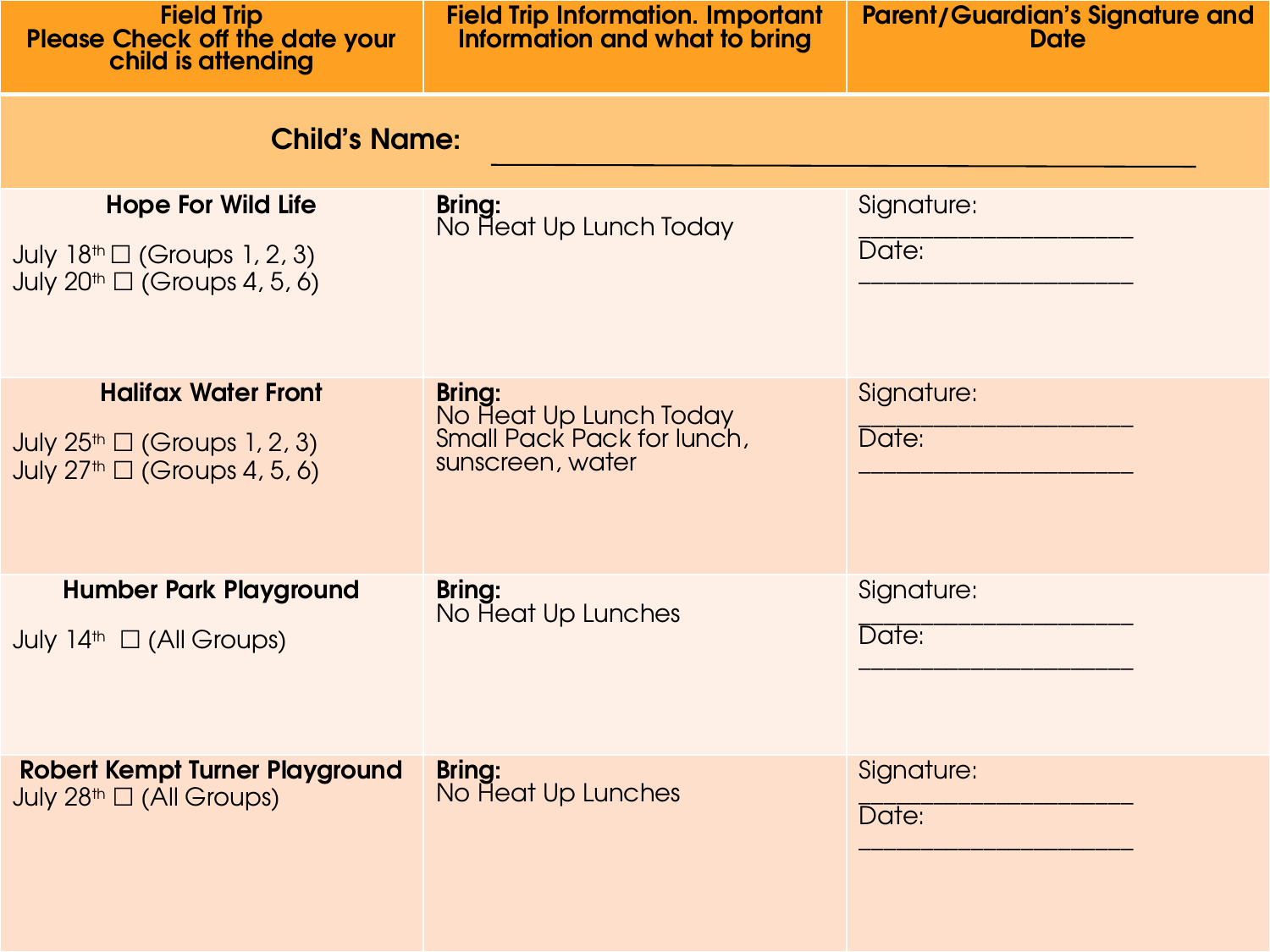

| Field Trip Please Check off the date your child is attending | Field Trip Information. Important Information and what to bring | Parent/Guardian’s Signature and Date |
| --- | --- | --- |
| Child’s Name: |  |  |
| Hope For Wild Life July 18th ☐ (Groups 1, 2, 3) July 20th ☐ (Groups 4, 5, 6) | Bring: No Heat Up Lunch Today | Signature: \_\_\_\_\_\_\_\_\_\_\_\_\_\_\_\_\_\_\_\_\_\_ Date: \_\_\_\_\_\_\_\_\_\_\_\_\_\_\_\_\_\_\_\_\_\_ |
| Halifax Water Front July 25th ☐ (Groups 1, 2, 3) July 27th ☐ (Groups 4, 5, 6) | Bring: No Heat Up Lunch Today Small Pack Pack for lunch, sunscreen, water | Signature: \_\_\_\_\_\_\_\_\_\_\_\_\_\_\_\_\_\_\_\_\_\_ Date: \_\_\_\_\_\_\_\_\_\_\_\_\_\_\_\_\_\_\_\_\_\_ |
| Humber Park Playground July 14th ☐ (All Groups) | Bring: No Heat Up Lunches | Signature: \_\_\_\_\_\_\_\_\_\_\_\_\_\_\_\_\_\_\_\_\_\_ Date: \_\_\_\_\_\_\_\_\_\_\_\_\_\_\_\_\_\_\_\_\_\_ |
| Robert Kempt Turner Playground July 28th ☐ (All Groups) | Bring: No Heat Up Lunches | Signature: \_\_\_\_\_\_\_\_\_\_\_\_\_\_\_\_\_\_\_\_\_\_ Date: \_\_\_\_\_\_\_\_\_\_\_\_\_\_\_\_\_\_\_\_\_\_ |